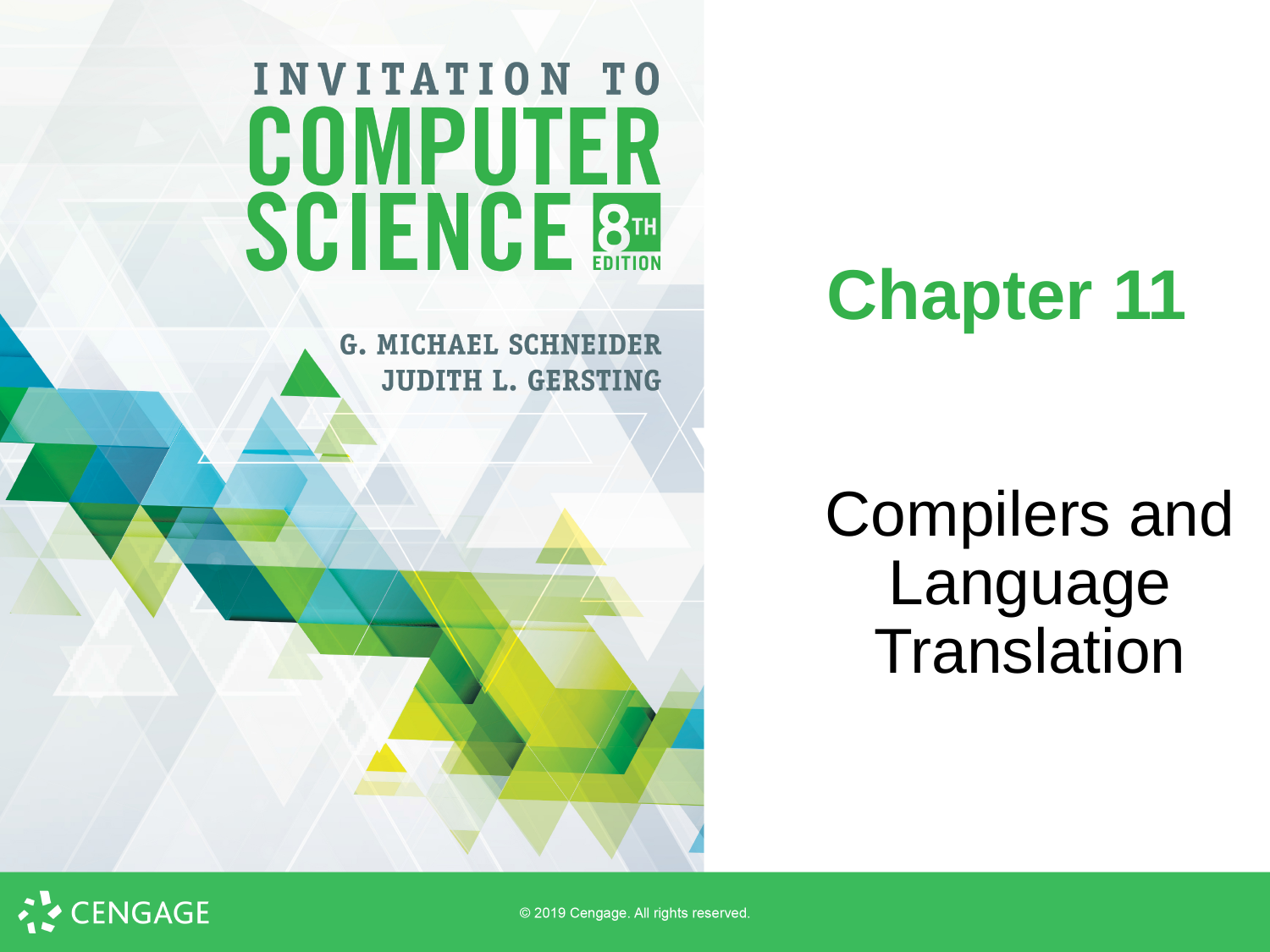

# Chapter 11
Compilers and Language Translation